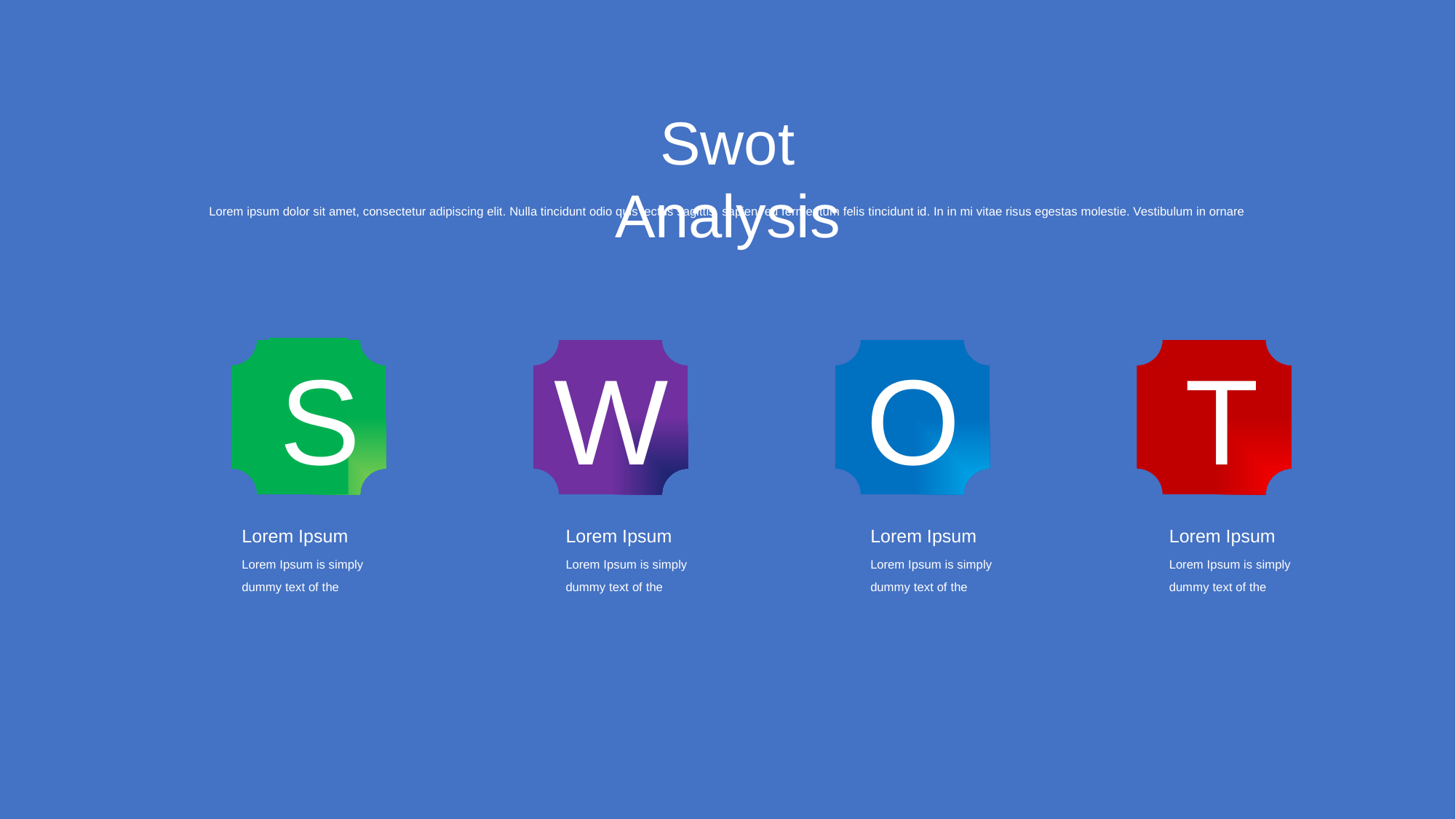

Swot Analysis
Lorem ipsum dolor sit amet, consectetur adipiscing elit. Nulla tincidunt odio quis lectus sagittis, sapien, eu fermentum felis tincidunt id. In in mi vitae risus egestas molestie. Vestibulum in ornare
S

W
O
T

Lorem Ipsum
Lorem Ipsum is simply dummy text of the
Lorem Ipsum
Lorem Ipsum is simply dummy text of the
Lorem Ipsum
Lorem Ipsum is simply dummy text of the
Lorem Ipsum
Lorem Ipsum is simply dummy text of the